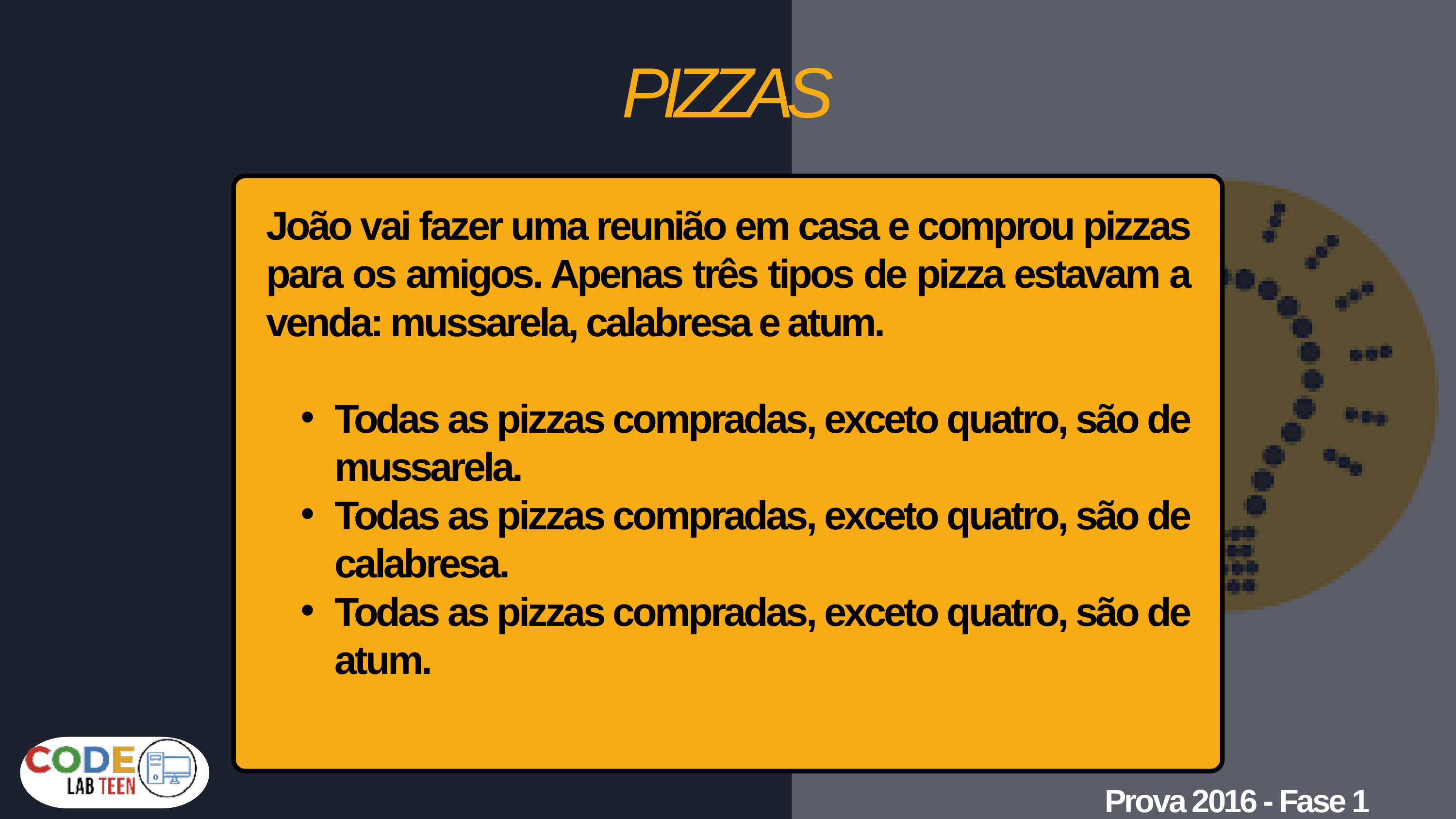

PIZZAS

João vai fazer uma reunião em casa e comprou pizzas para os amigos. Apenas três tipos de pizza estavam a venda: mussarela, calabresa e atum.

Todas as pizzas compradas, exceto quatro, são de mussarela.
Todas as pizzas compradas, exceto quatro, são de calabresa.
Todas as pizzas compradas, exceto quatro, são de atum.

Prova 2016 - Fase 1